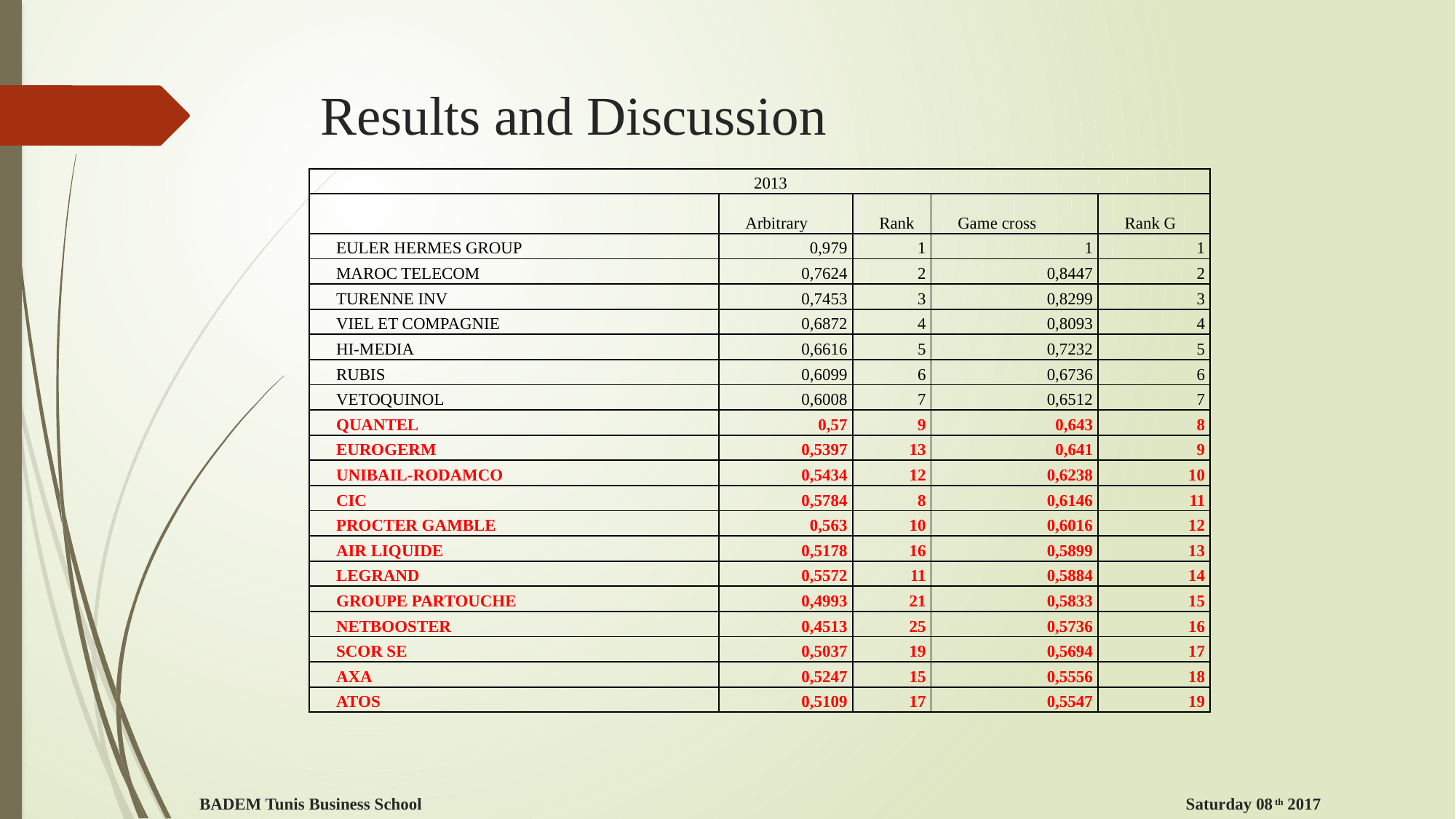

# Results and Discussion
| 2013 |  |  |  |  |
| --- | --- | --- | --- | --- |
|  | Arbitrary | Rank | Game cross | Rank G |
| EULER HERMES GROUP | 0,979 | 1 | 1 | 1 |
| MAROC TELECOM | 0,7624 | 2 | 0,8447 | 2 |
| TURENNE INV | 0,7453 | 3 | 0,8299 | 3 |
| VIEL ET COMPAGNIE | 0,6872 | 4 | 0,8093 | 4 |
| HI-MEDIA | 0,6616 | 5 | 0,7232 | 5 |
| RUBIS | 0,6099 | 6 | 0,6736 | 6 |
| VETOQUINOL | 0,6008 | 7 | 0,6512 | 7 |
| QUANTEL | 0,57 | 9 | 0,643 | 8 |
| EUROGERM | 0,5397 | 13 | 0,641 | 9 |
| UNIBAIL-RODAMCO | 0,5434 | 12 | 0,6238 | 10 |
| CIC | 0,5784 | 8 | 0,6146 | 11 |
| PROCTER GAMBLE | 0,563 | 10 | 0,6016 | 12 |
| AIR LIQUIDE | 0,5178 | 16 | 0,5899 | 13 |
| LEGRAND | 0,5572 | 11 | 0,5884 | 14 |
| GROUPE PARTOUCHE | 0,4993 | 21 | 0,5833 | 15 |
| NETBOOSTER | 0,4513 | 25 | 0,5736 | 16 |
| SCOR SE | 0,5037 | 19 | 0,5694 | 17 |
| AXA | 0,5247 | 15 | 0,5556 | 18 |
| ATOS | 0,5109 | 17 | 0,5547 | 19 |
BADEM Tunis Business School                                                                                                                                                                                       Saturday 08th 2017